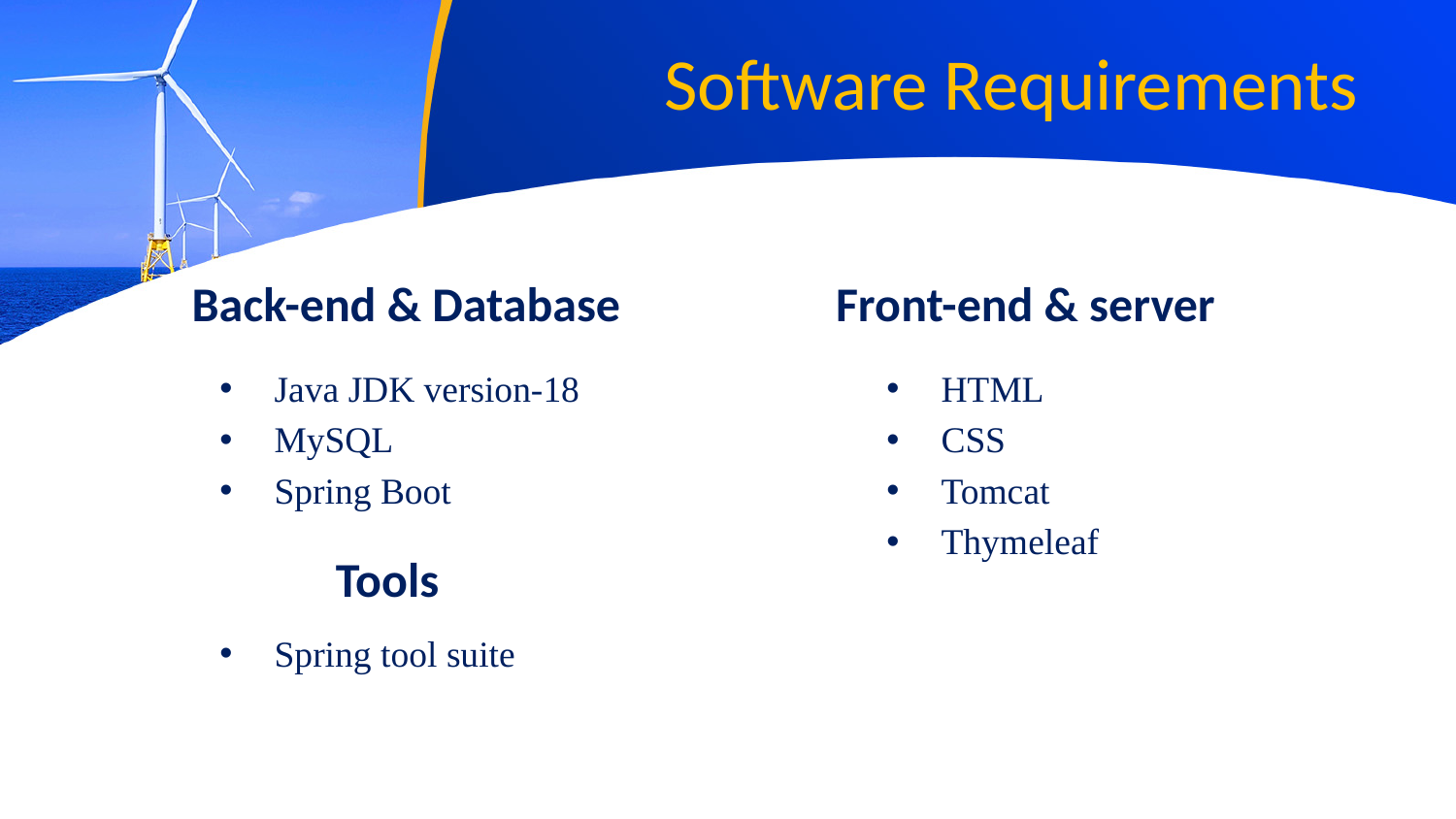

# Software Requirements
Front-end & server
Back-end & Database
Java JDK version-18
MySQL
Spring Boot
HTML
CSS
Tomcat
Thymeleaf
Tools
Spring tool suite